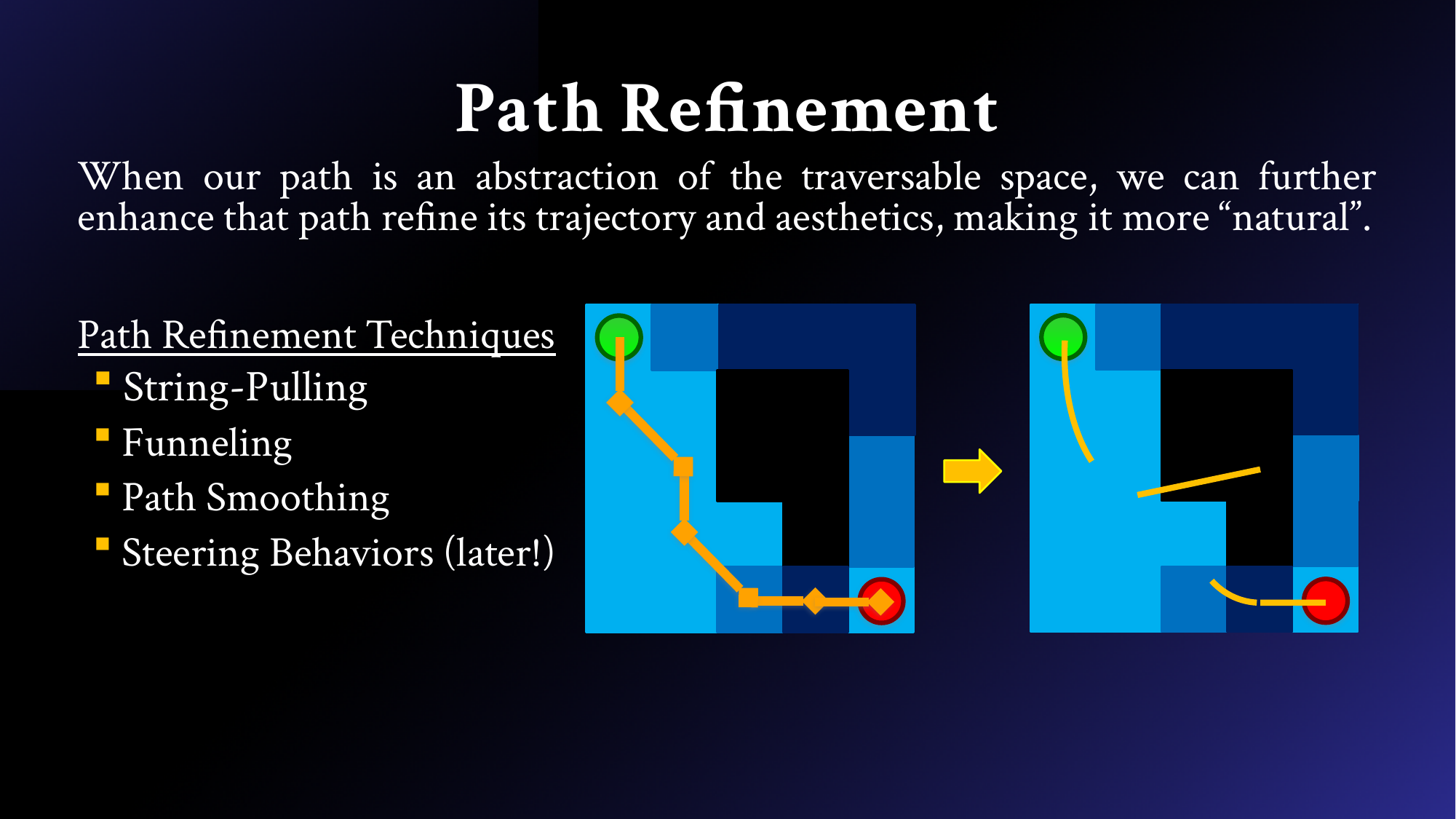

# Path Refinement
When our path is an abstraction of the traversable space, we can further enhance that path refine its trajectory and aesthetics, making it more “natural”.

Path Refinement Techniques
 String-Pulling
 Funneling
 Path Smoothing
 Steering Behaviors (later!)